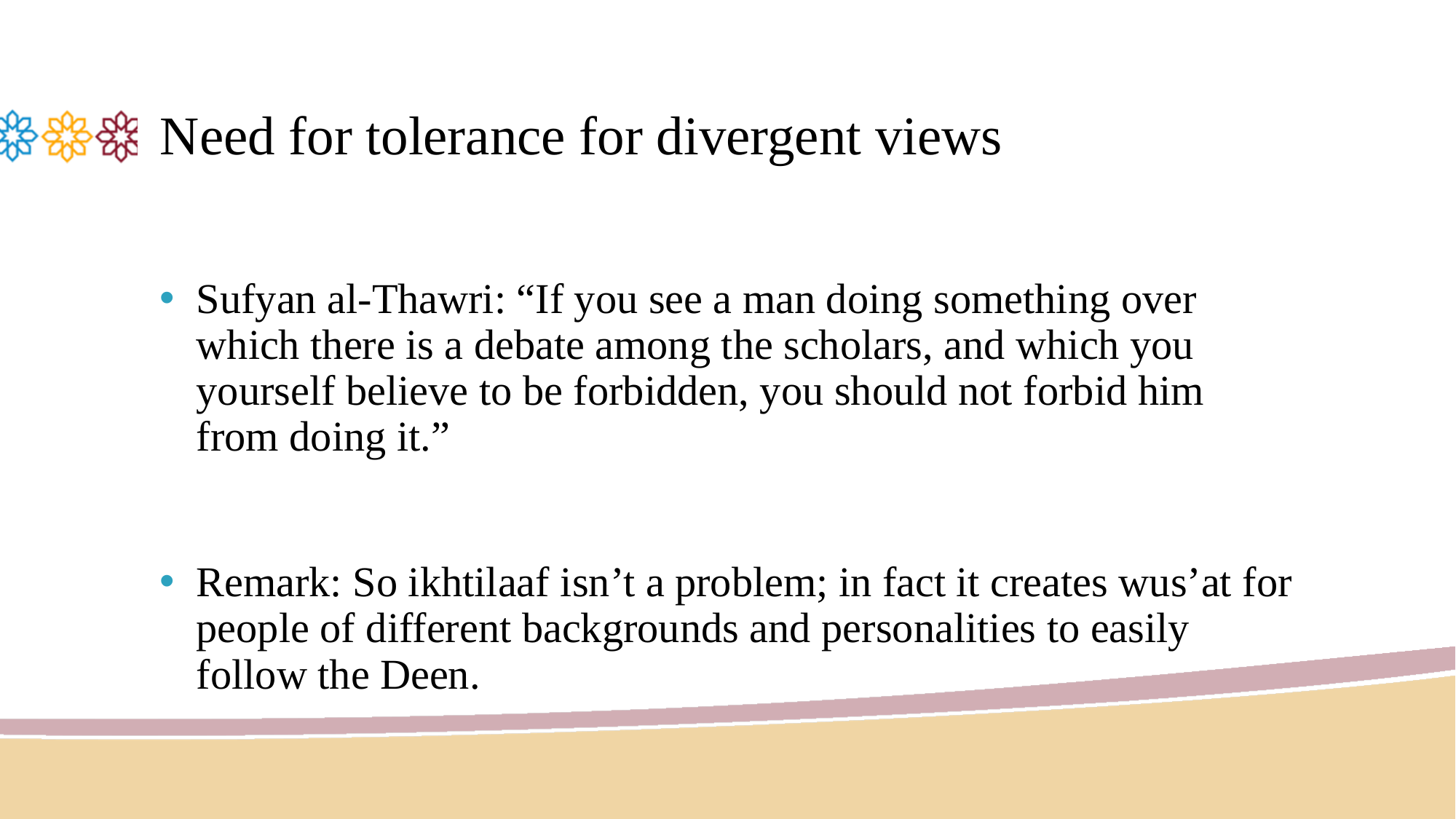

# Need for tolerance for divergent views

Sufyan al-Thawri: “If you see a man doing something over which there is a debate among the scholars, and which you yourself believe to be forbidden, you should not forbid him from doing it.”

Remark: So ikhtilaaf isn’t a problem; in fact it creates wus’at for people of different backgrounds and personalities to easily follow the Deen.